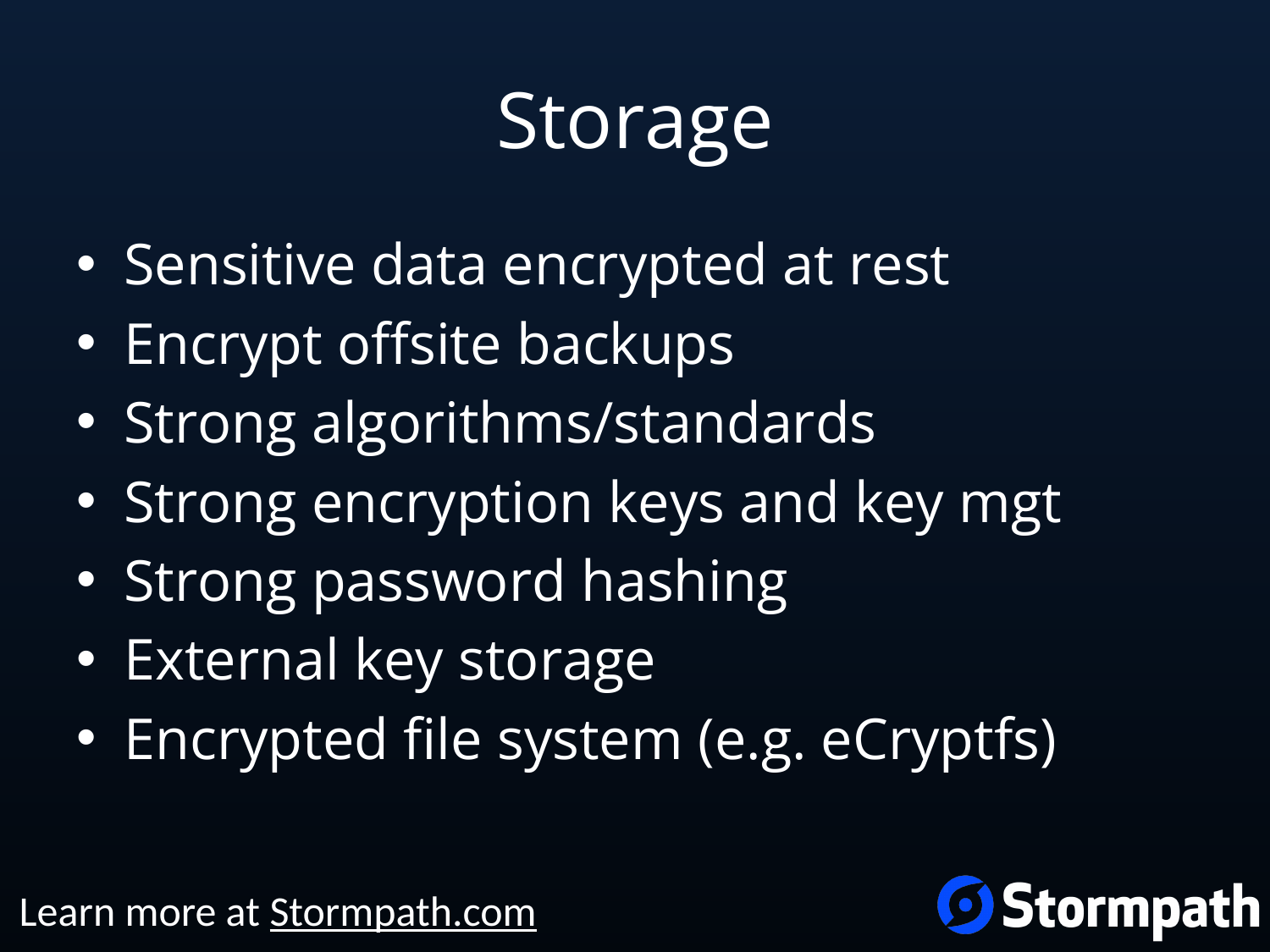

# Storage
Sensitive data encrypted at rest
Encrypt offsite backups
Strong algorithms/standards
Strong encryption keys and key mgt
Strong password hashing
External key storage
Encrypted file system (e.g. eCryptfs)
Learn more at Stormpath.com